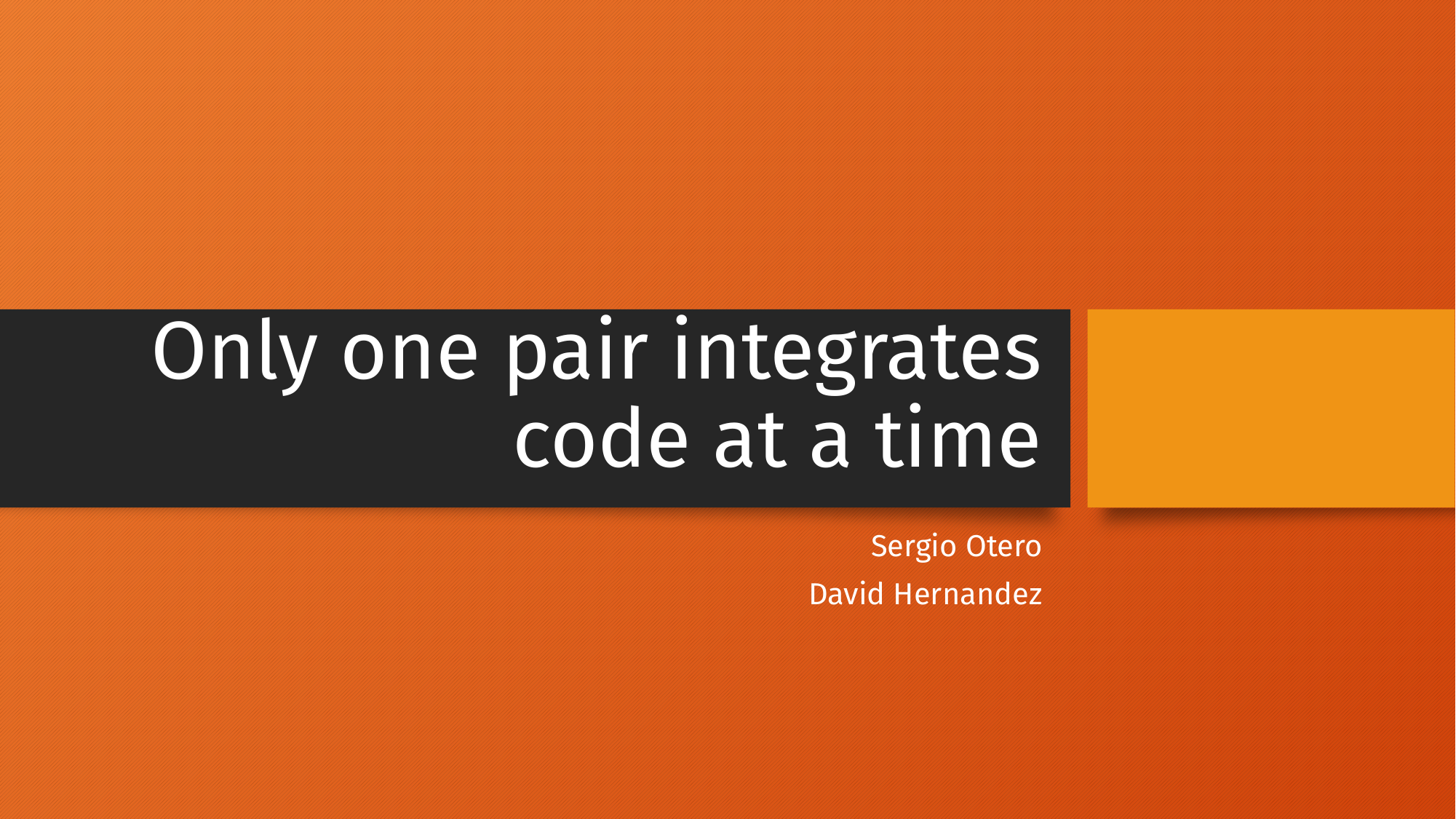

# Only one pair integrates code at a time
Sergio Otero
David Hernandez